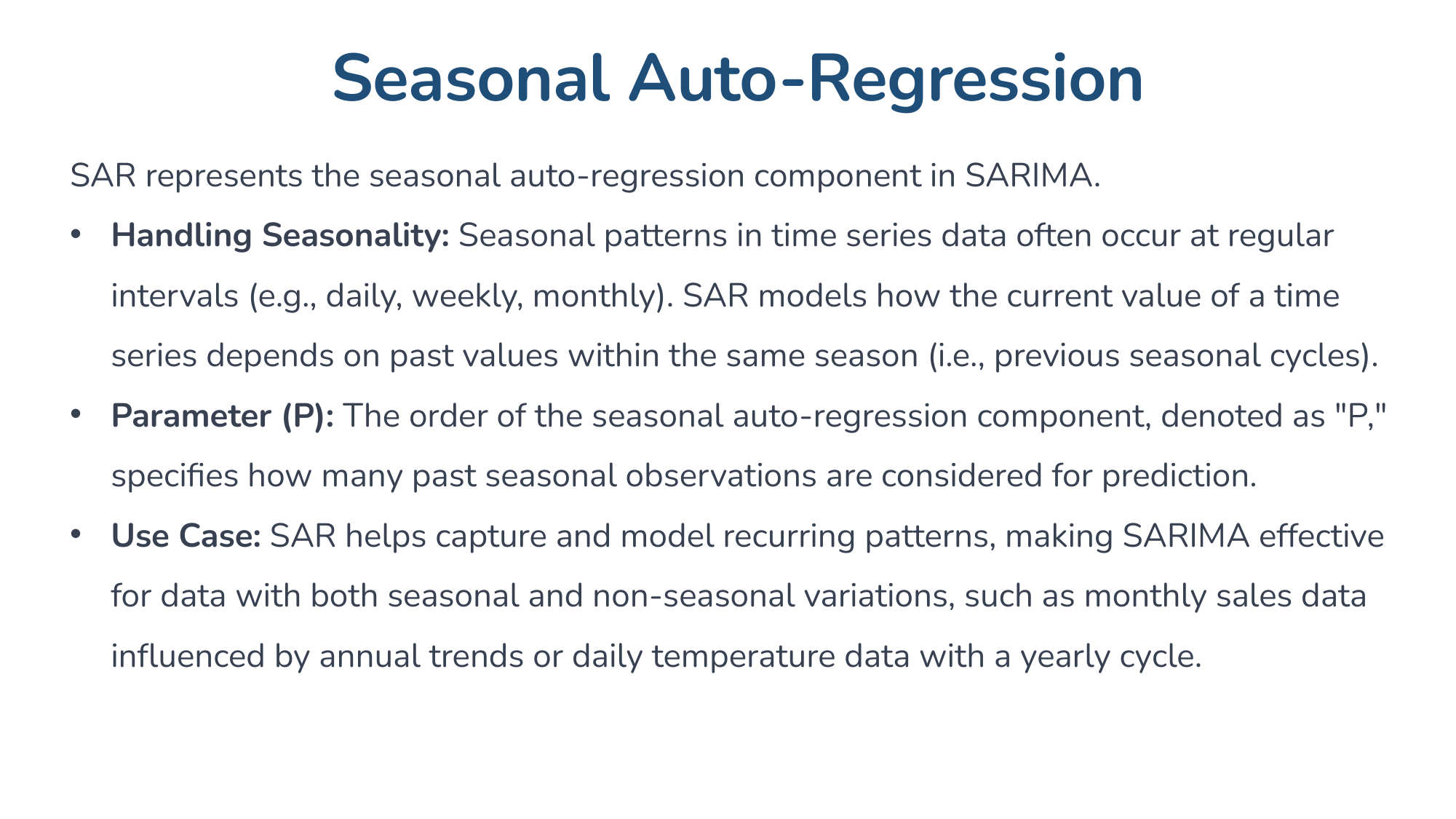

Seasonal Auto-Regression
SAR represents the seasonal auto-regression component in SARIMA.
Handling Seasonality: Seasonal patterns in time series data often occur at regular intervals (e.g., daily, weekly, monthly). SAR models how the current value of a time series depends on past values within the same season (i.e., previous seasonal cycles).
Parameter (P): The order of the seasonal auto-regression component, denoted as "P," specifies how many past seasonal observations are considered for prediction.
Use Case: SAR helps capture and model recurring patterns, making SARIMA effective for data with both seasonal and non-seasonal variations, such as monthly sales data influenced by annual trends or daily temperature data with a yearly cycle.